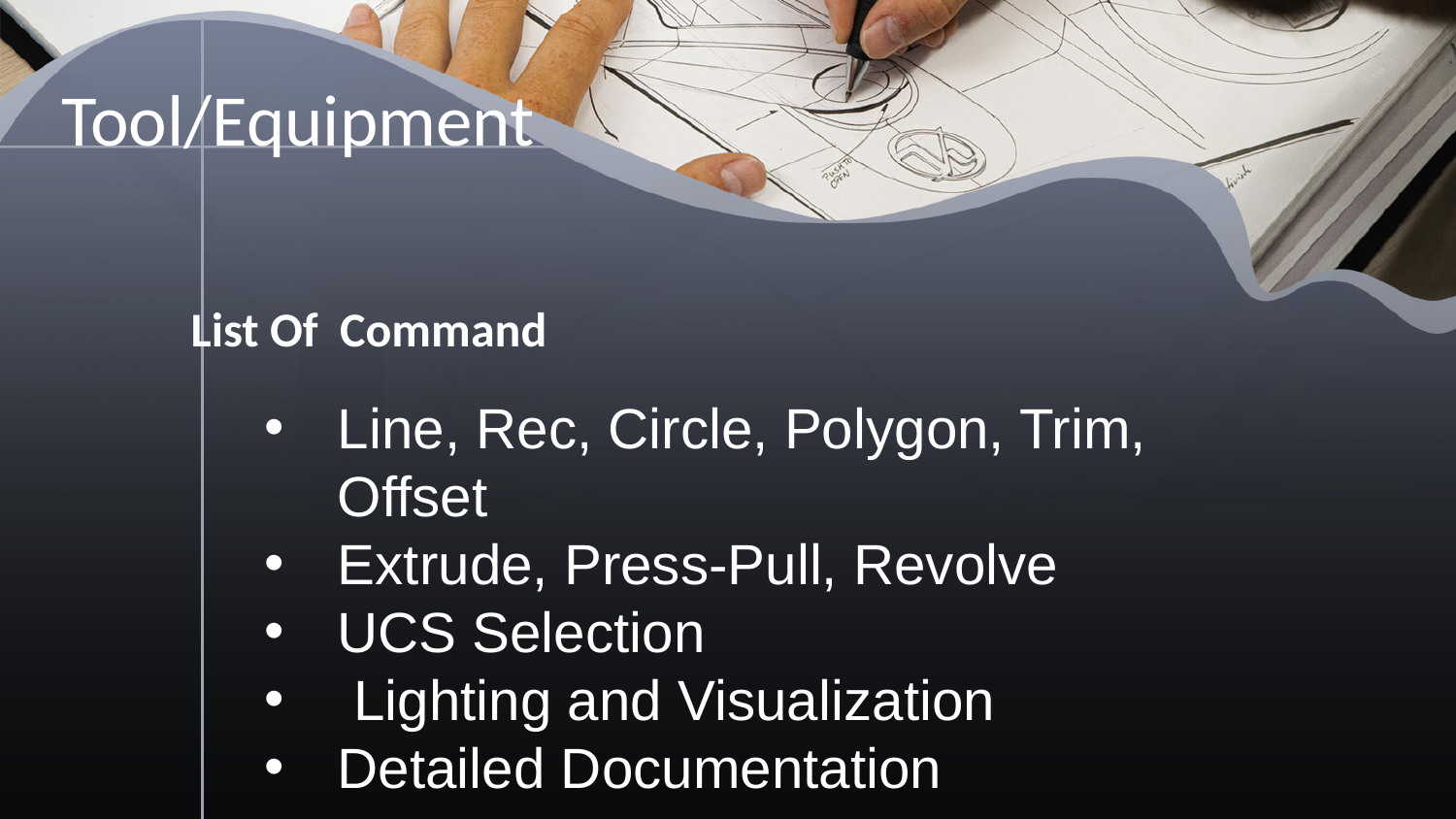

# Tool/Equipment
List Of  Command
Line, Rec, Circle, Polygon, Trim, Offset
Extrude, Press-Pull, Revolve
UCS Selection
 Lighting and Visualization
Detailed Documentation